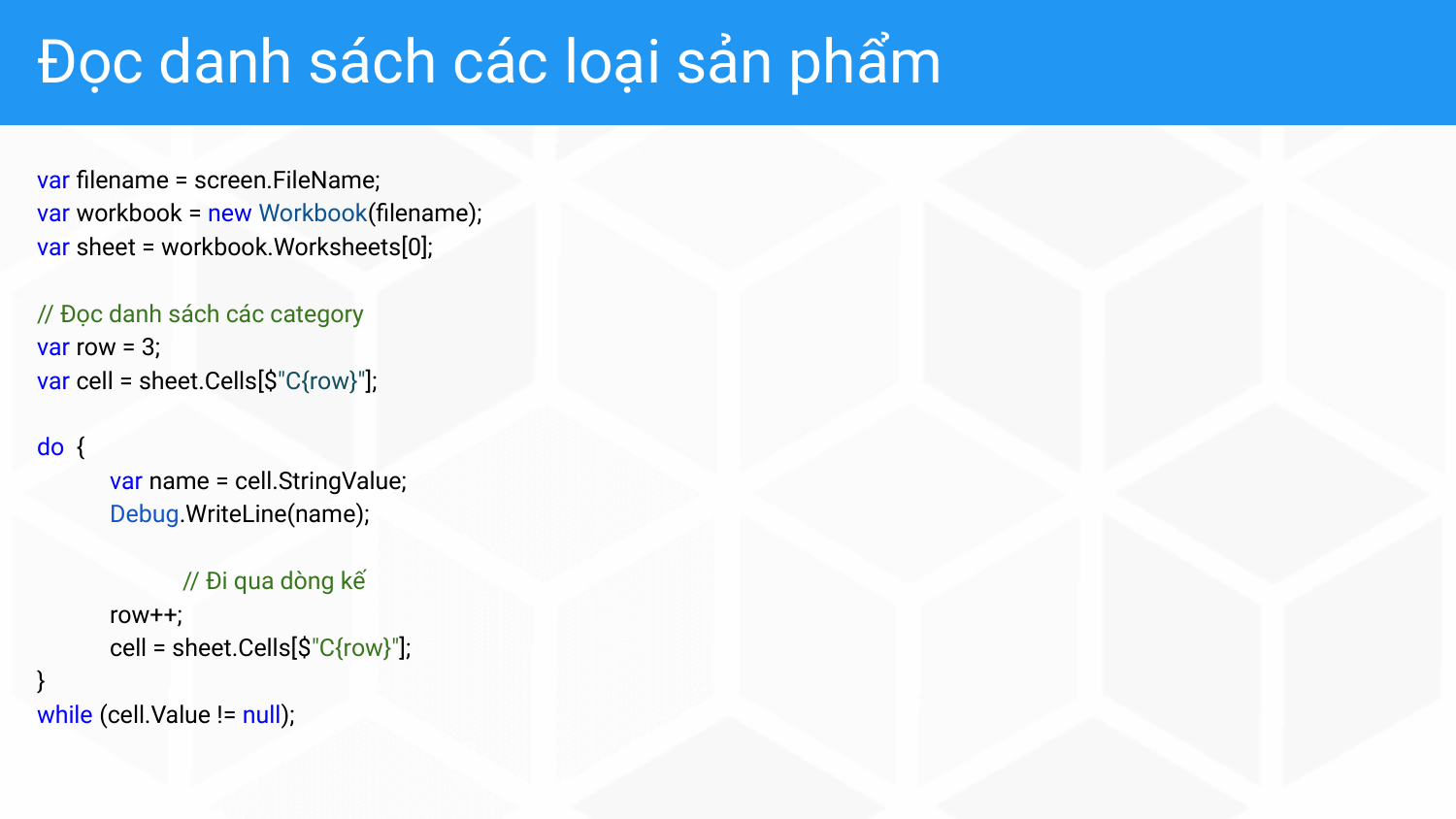

# Đọc danh sách các loại sản phẩm
var filename = screen.FileName;
var workbook = new Workbook(filename);
var sheet = workbook.Worksheets[0];

// Đọc danh sách các category
var row = 3;
var cell = sheet.Cells[$"C{row}"];

do  {
var name = cell.StringValue;
            Debug.WriteLine(name);

 	// Đi qua dòng kế
row++;
cell = sheet.Cells[$"C{row}"];
}
while (cell.Value != null);